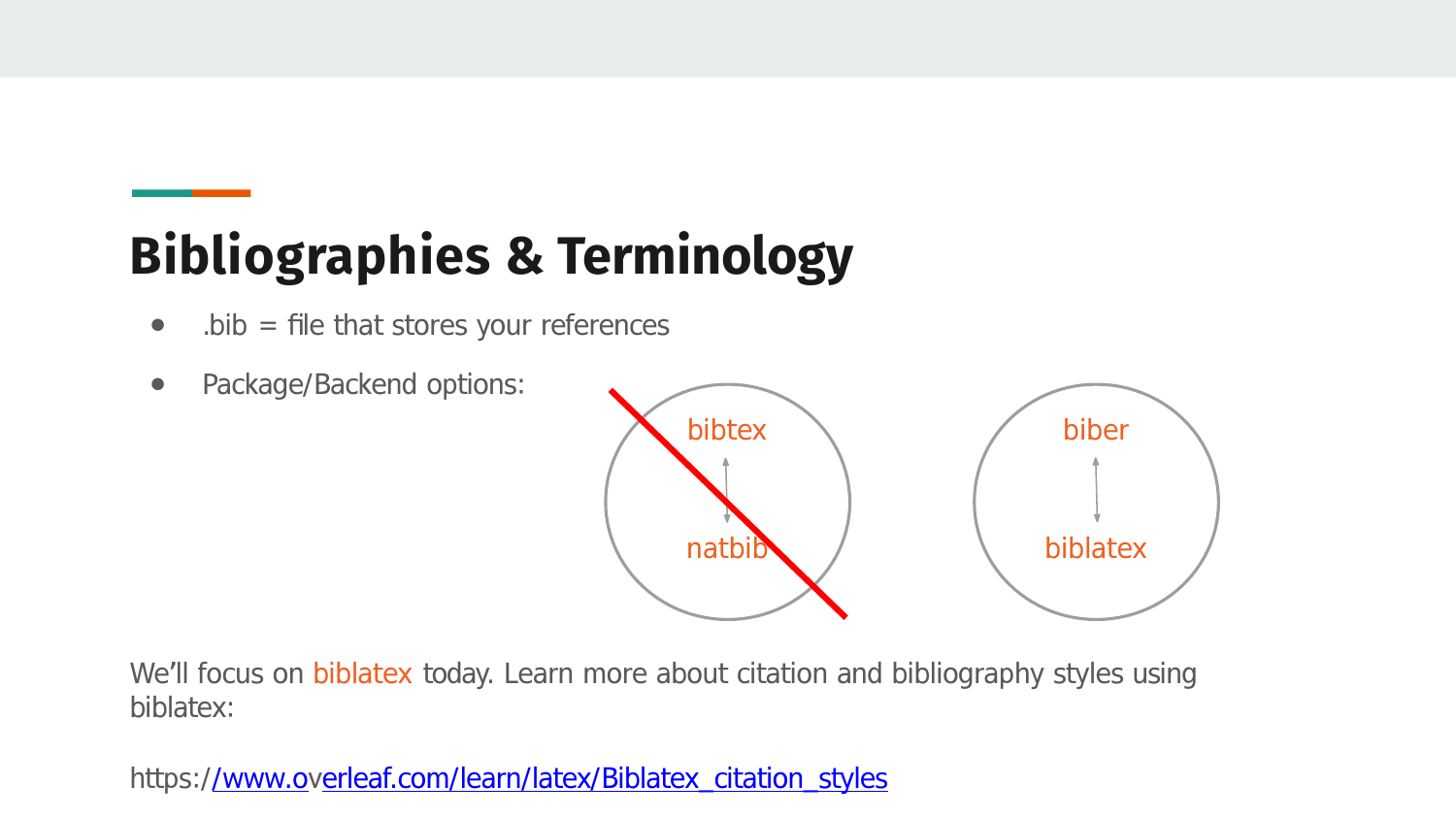

# Bibliographies & Terminology
.bib = ﬁle that stores your references
Package/Backend options:
bibtex

biber

natbib
biblatex
We’ll focus on biblatex today. Learn more about citation and bibliography styles using biblatex:

https://www.overleaf.com/learn/latex/Biblatex_citation_styles